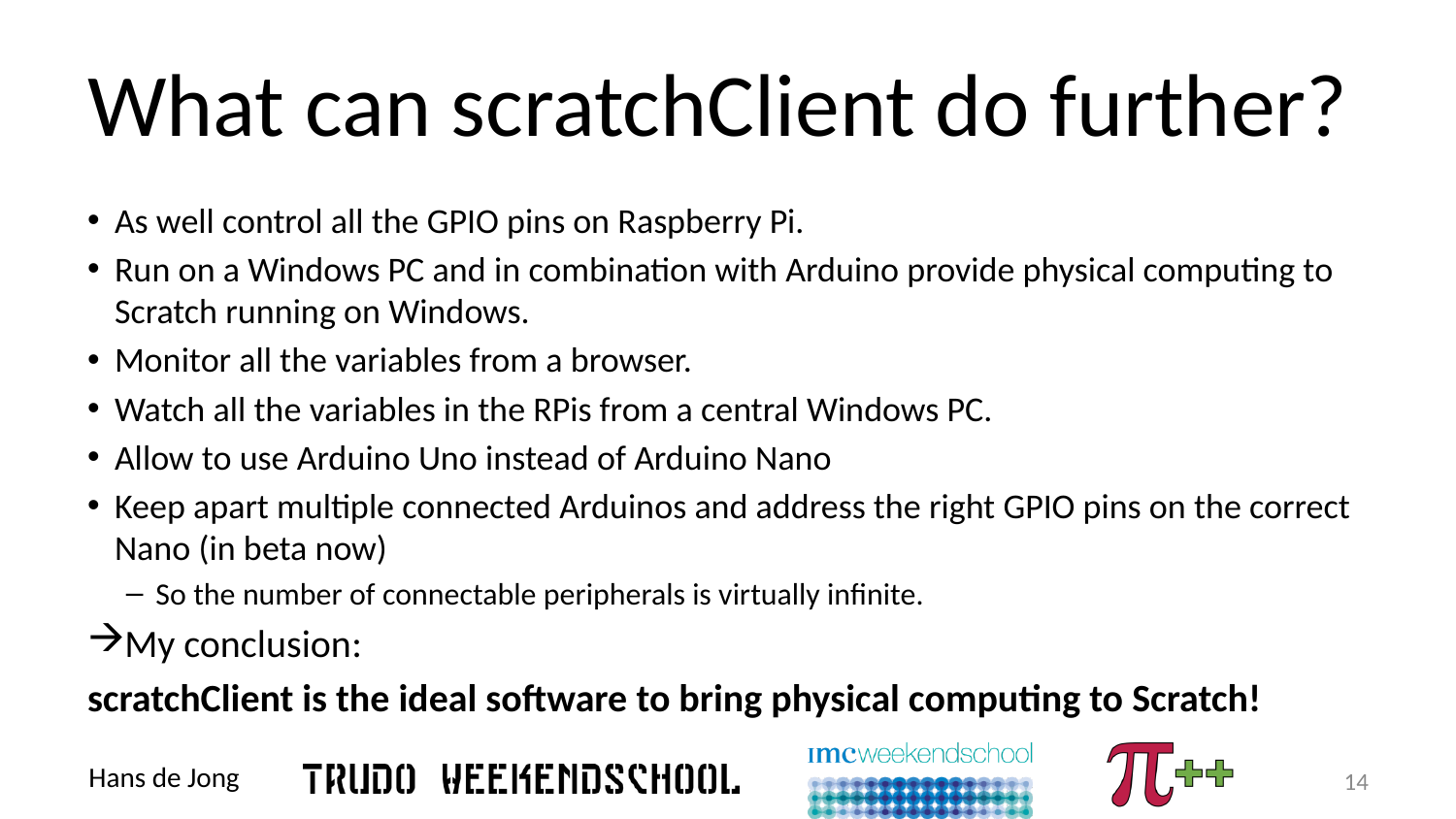

# What can scratchClient do further?
As well control all the GPIO pins on Raspberry Pi.
Run on a Windows PC and in combination with Arduino provide physical computing to Scratch running on Windows.
Monitor all the variables from a browser.
Watch all the variables in the RPis from a central Windows PC.
Allow to use Arduino Uno instead of Arduino Nano
Keep apart multiple connected Arduinos and address the right GPIO pins on the correct Nano (in beta now)
So the number of connectable peripherals is virtually infinite.
My conclusion:
scratchClient is the ideal software to bring physical computing to Scratch!
14